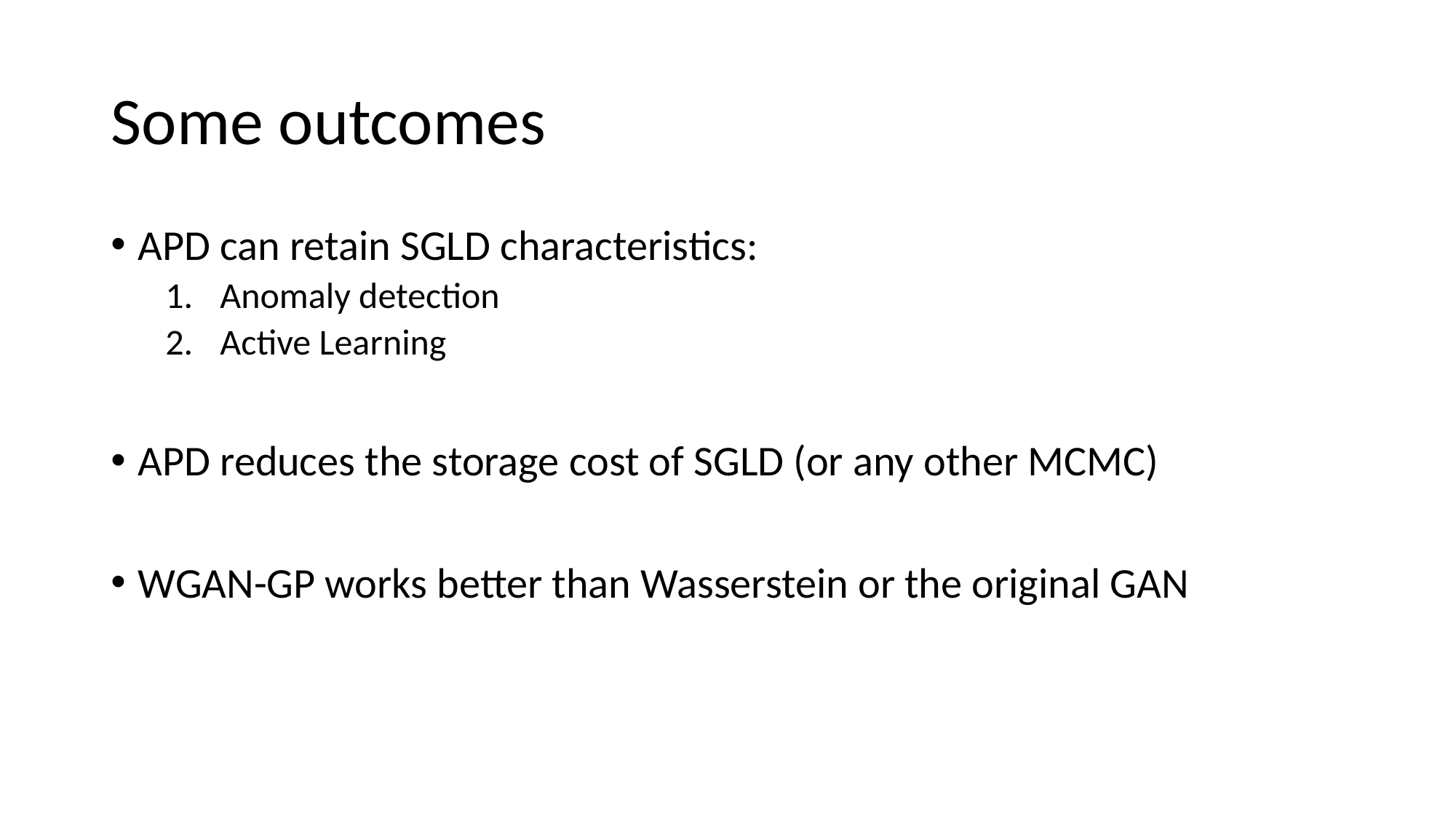

# Some outcomes
APD can retain SGLD characteristics:
Anomaly detection
Active Learning

APD reduces the storage cost of SGLD (or any other MCMC)

WGAN-GP works better than Wasserstein or the original GAN